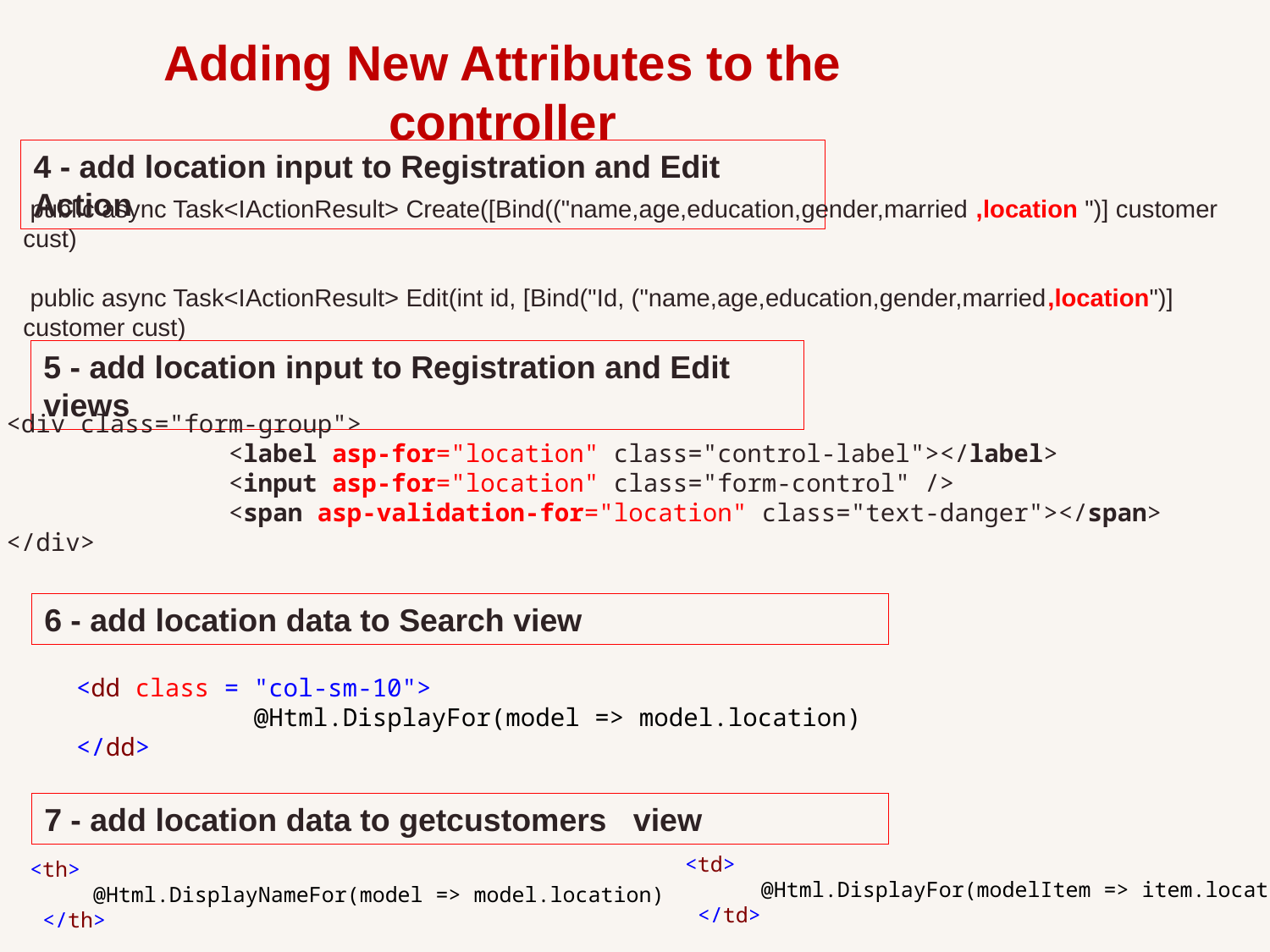

Adding New Attributes to the controller
4 - add location input to Registration and Edit Action
 public async Task<IActionResult> Create([Bind(("name,age,education,gender,married ,location ")] customer cust)

 public async Task<IActionResult> Edit(int id, [Bind("Id, ("name,age,education,gender,married,location")] customer cust)
5 - add location input to Registration and Edit  views
 <div class="form-group">
                <label asp-for="location" class="control-label"></label>
                <input asp-for="location" class="form-control" />
                <span asp-validation-for="location" class="text-danger"></span>
 </div>
6 - add location data to Search view
<dd class = "col-sm-10">
            @Html.DisplayFor(model => model.location)
</dd>
7 - add location data to getcustomers   view
 	<td>
                @Html.DisplayFor(modelItem => item.location)
           </td>
 	 <th>
                @Html.DisplayNameFor(model => model.location)
            </th>